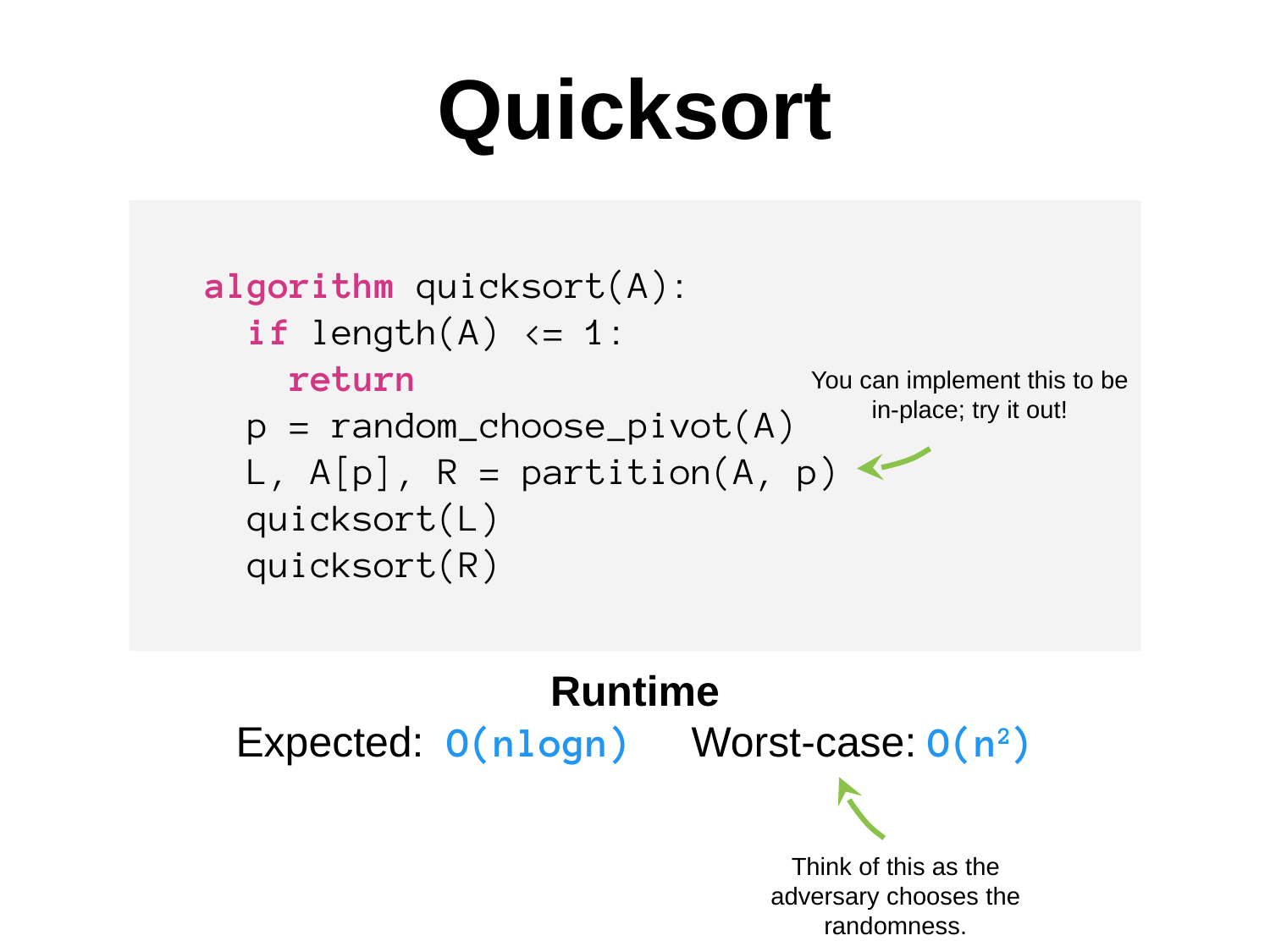

Quicksort

algorithm quicksort(A):
  if length(A) <= 1:
    return
  p = random_choose_pivot(A)
  L, A[p], R = partition(A, p)
  quicksort(L)
  quicksort(R)
You can implement this to be in-place; try it out!

Runtime
Expected:  O(nlogn)     Worst-case: O(n2)

Think of this as the adversary chooses the randomness.